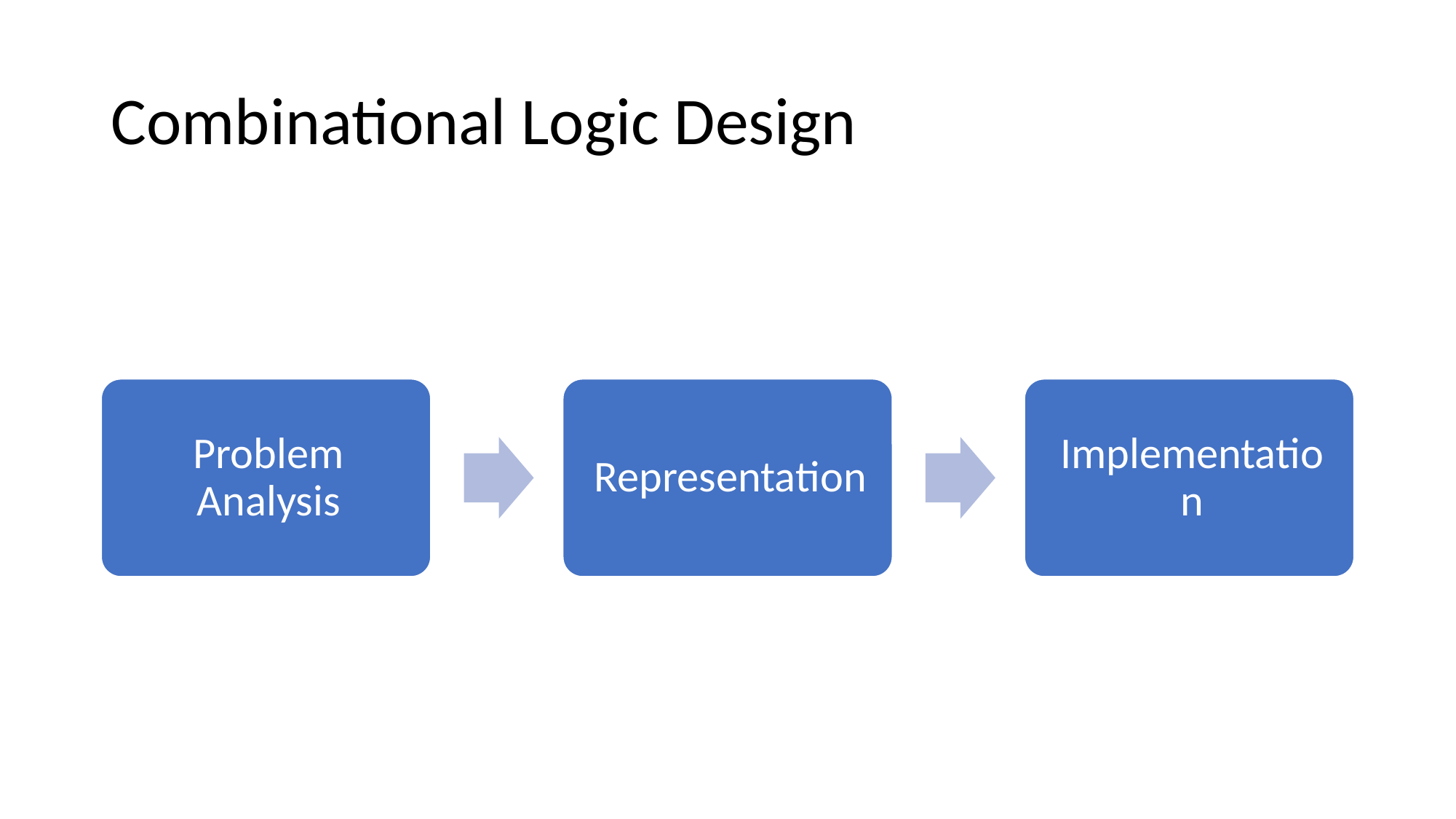

# Combinational Logic Design
Problem Analysis

Representation

Implementation